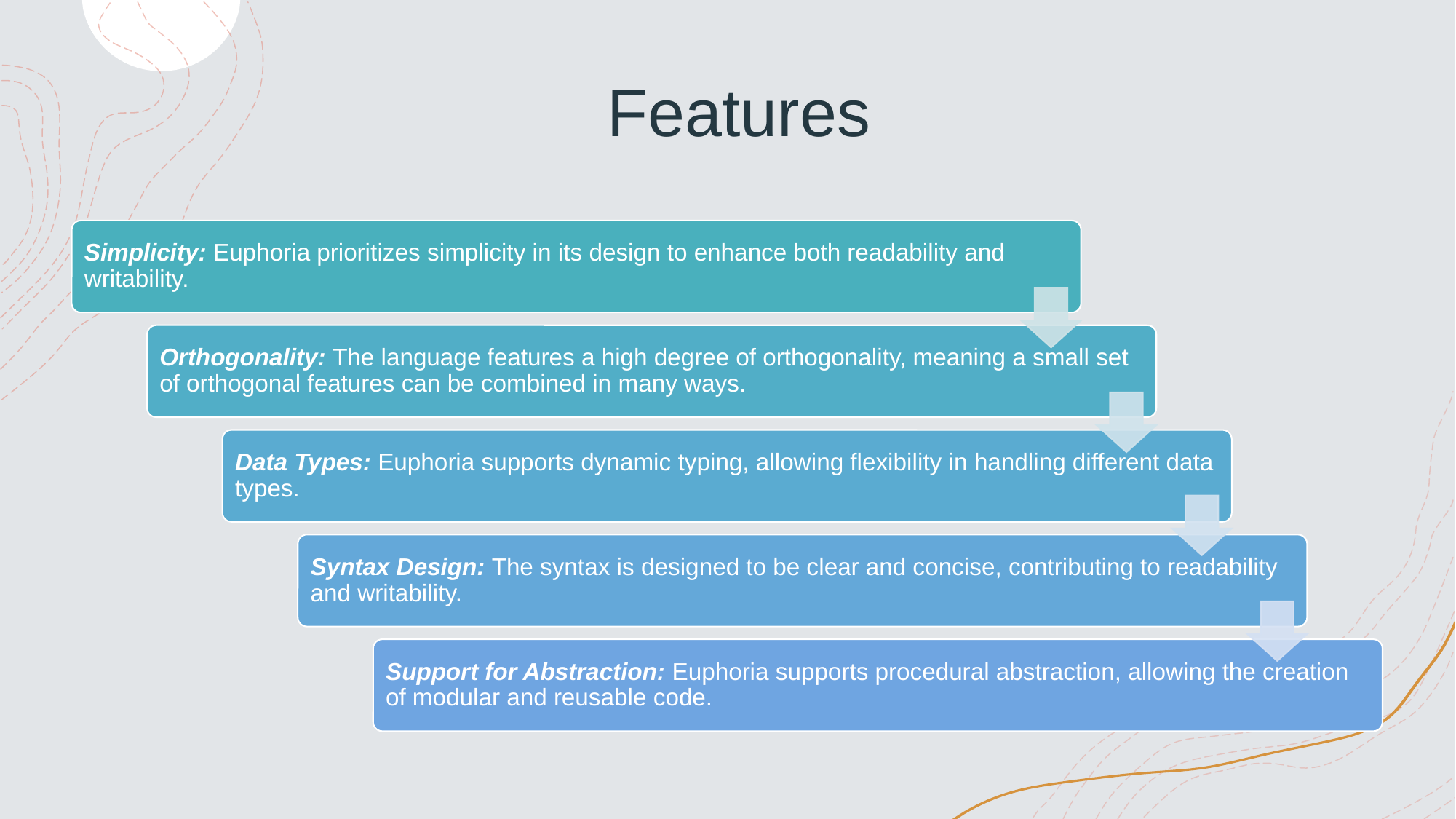

# Features
Simplicity: Euphoria prioritizes simplicity in its design to enhance both readability and writability.
Orthogonality: The language features a high degree of orthogonality, meaning a small set of orthogonal features can be combined in many ways.
Data Types: Euphoria supports dynamic typing, allowing flexibility in handling different data types.
Syntax Design: The syntax is designed to be clear and concise, contributing to readability and writability.
Support for Abstraction: Euphoria supports procedural abstraction, allowing the creation of modular and reusable code.